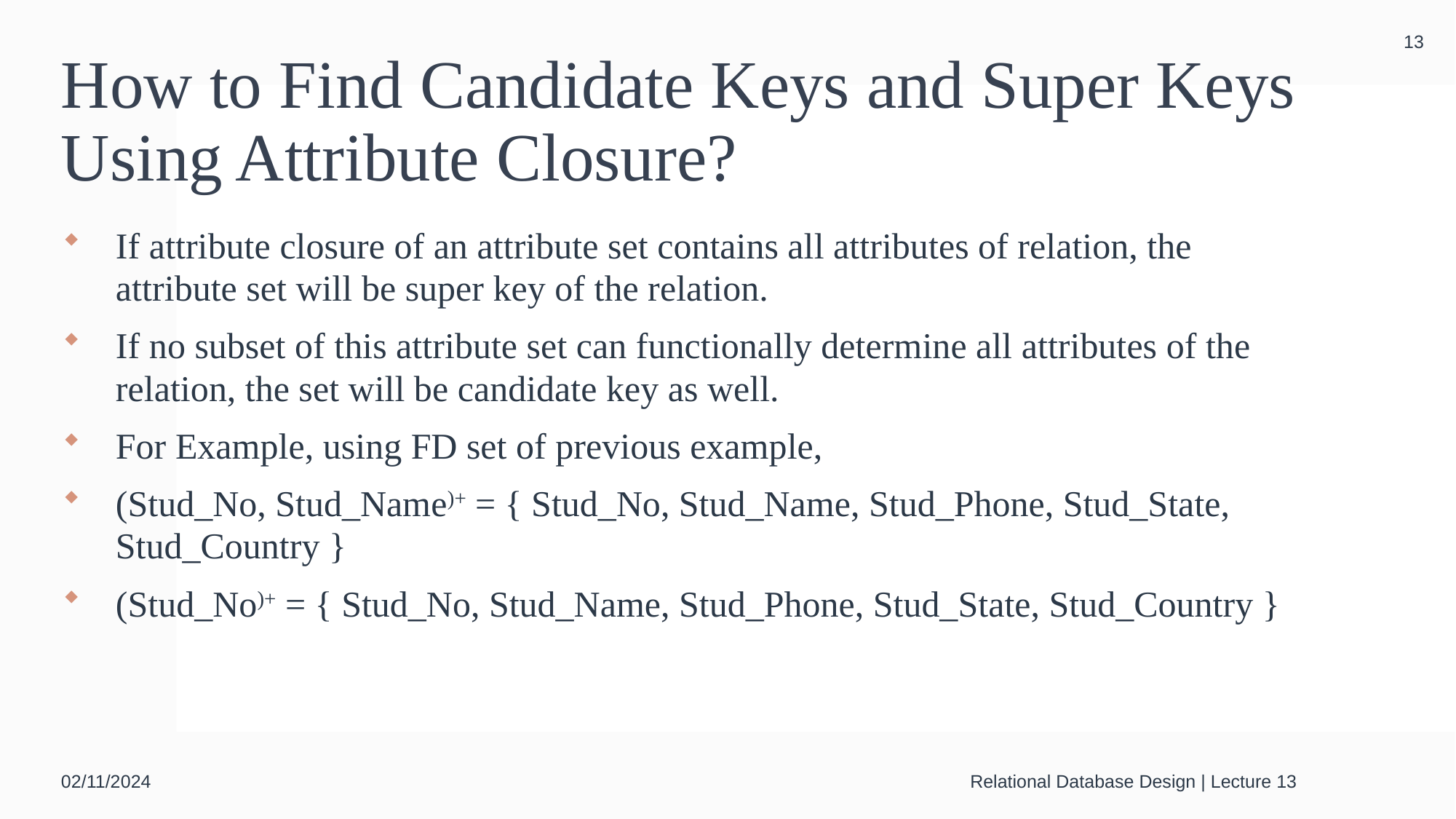

13
# How to Find Candidate Keys and Super Keys Using Attribute Closure?
If attribute closure of an attribute set contains all attributes of relation, the attribute set will be super key of the relation.
If no subset of this attribute set can functionally determine all attributes of the relation, the set will be candidate key as well.
For Example, using FD set of previous example,
(Stud_No, Stud_Name)+ = { Stud_No, Stud_Name, Stud_Phone, Stud_State, Stud_Country }
(Stud_No)+ = { Stud_No, Stud_Name, Stud_Phone, Stud_State, Stud_Country }
02/11/2024
Relational Database Design | Lecture 13